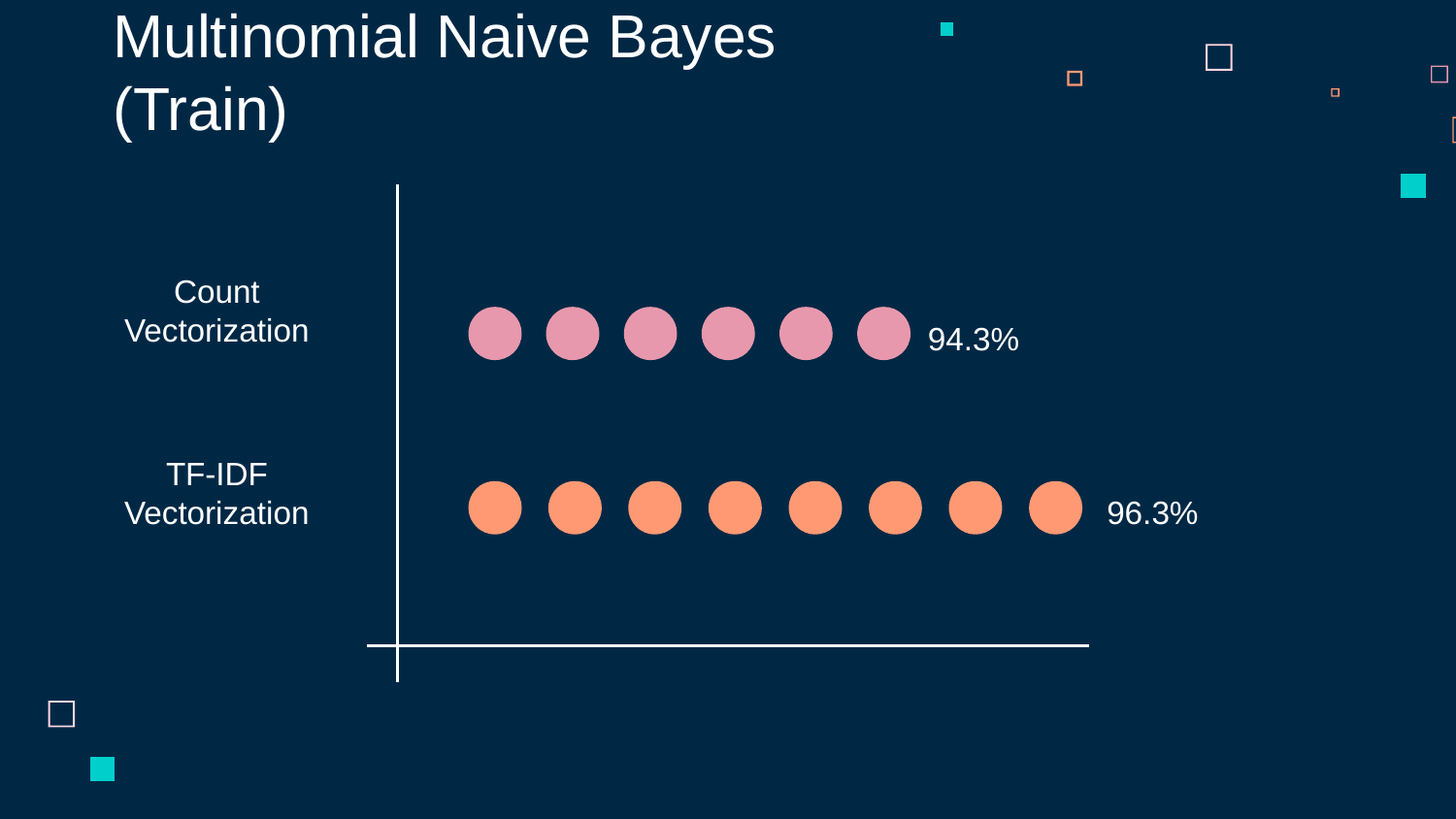

Multinomial Naive Bayes (Train)

# Count Vectorization
94.3%
TF-IDF Vectorization
96.3%